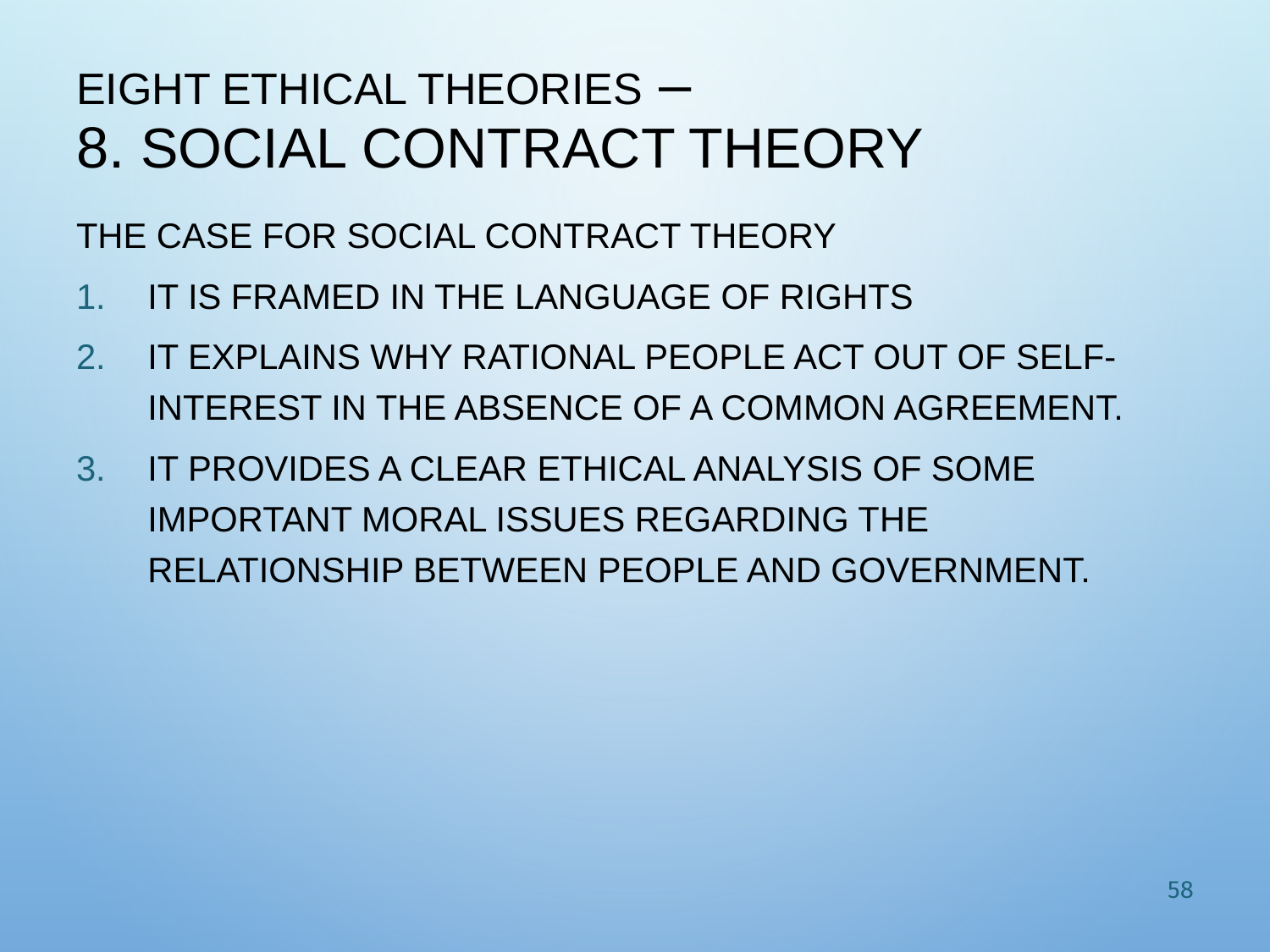

# Eight Ethical Theories – 8. Social Contract Theory
The Case for Social Contract Theory
It is framed in the language of rights
It explains why rational people act out of self-interest in the absence of a common agreement.
It provides a clear ethical analysis of some important moral issues regarding the relationship between people and government.
58